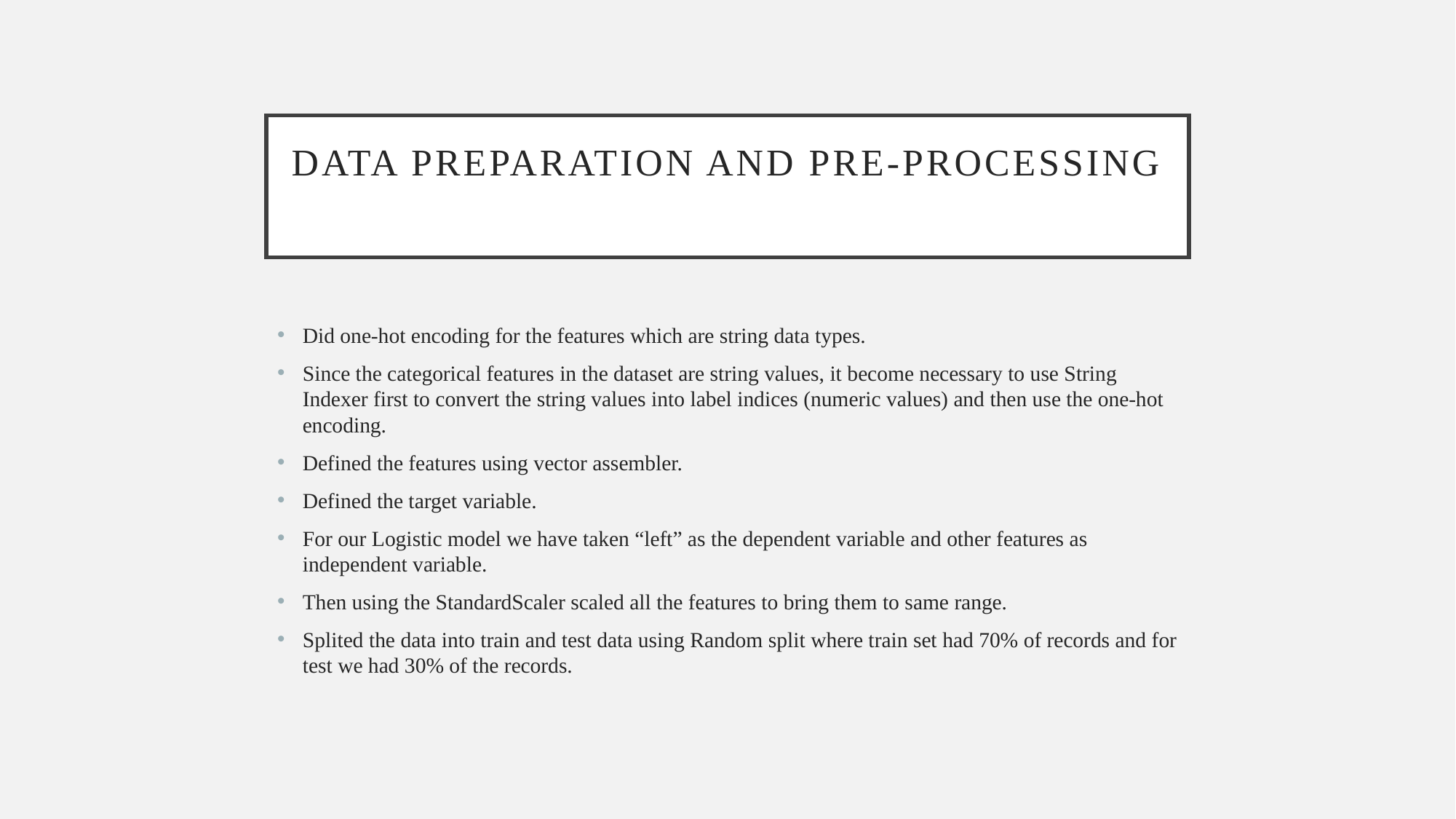

# Data Preparation and Pre-processing
Did one-hot encoding for the features which are string data types.
Since the categorical features in the dataset are string values, it become necessary to use String Indexer first to convert the string values into label indices (numeric values) and then use the one-hot encoding.
Defined the features using vector assembler.
Defined the target variable.
For our Logistic model we have taken “left” as the dependent variable and other features as independent variable.
Then using the StandardScaler scaled all the features to bring them to same range.
Splited the data into train and test data using Random split where train set had 70% of records and for test we had 30% of the records.